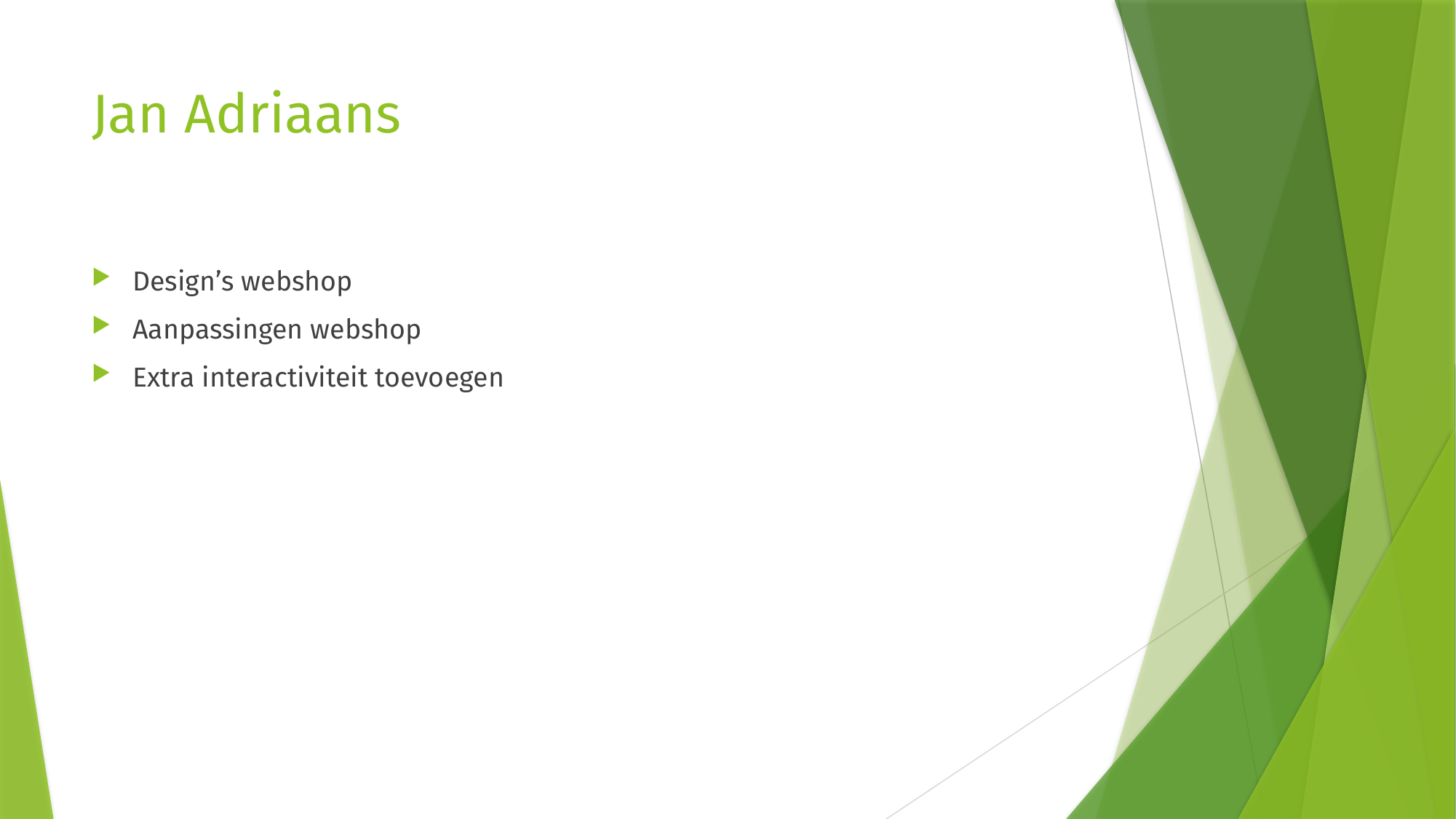

# Jan Adriaans
Design’s webshop
Aanpassingen webshop
Extra interactiviteit toevoegen